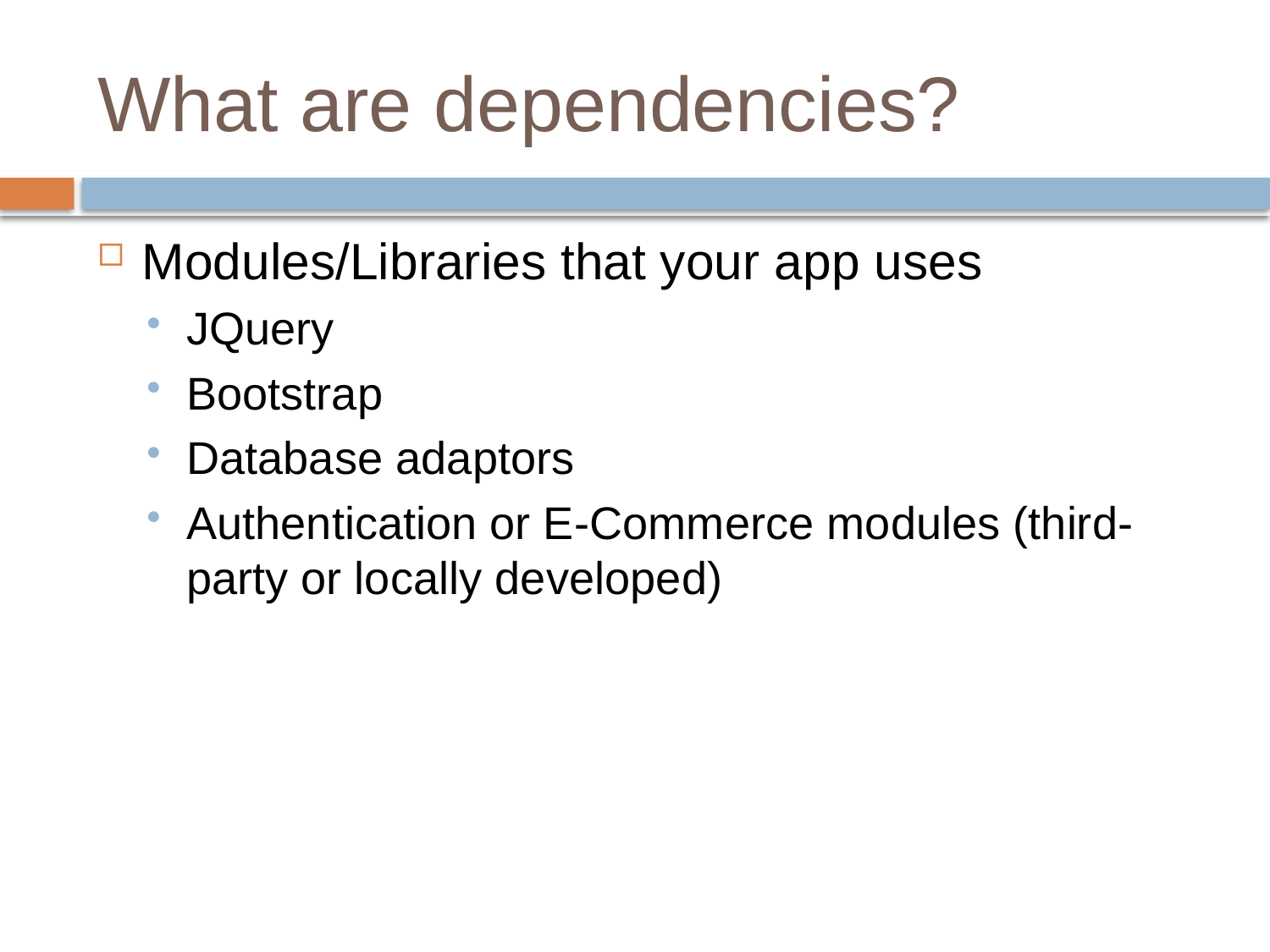

# What are dependencies?
Modules/Libraries that your app uses
JQuery
Bootstrap
Database adaptors
Authentication or E-Commerce modules (third-party or locally developed)